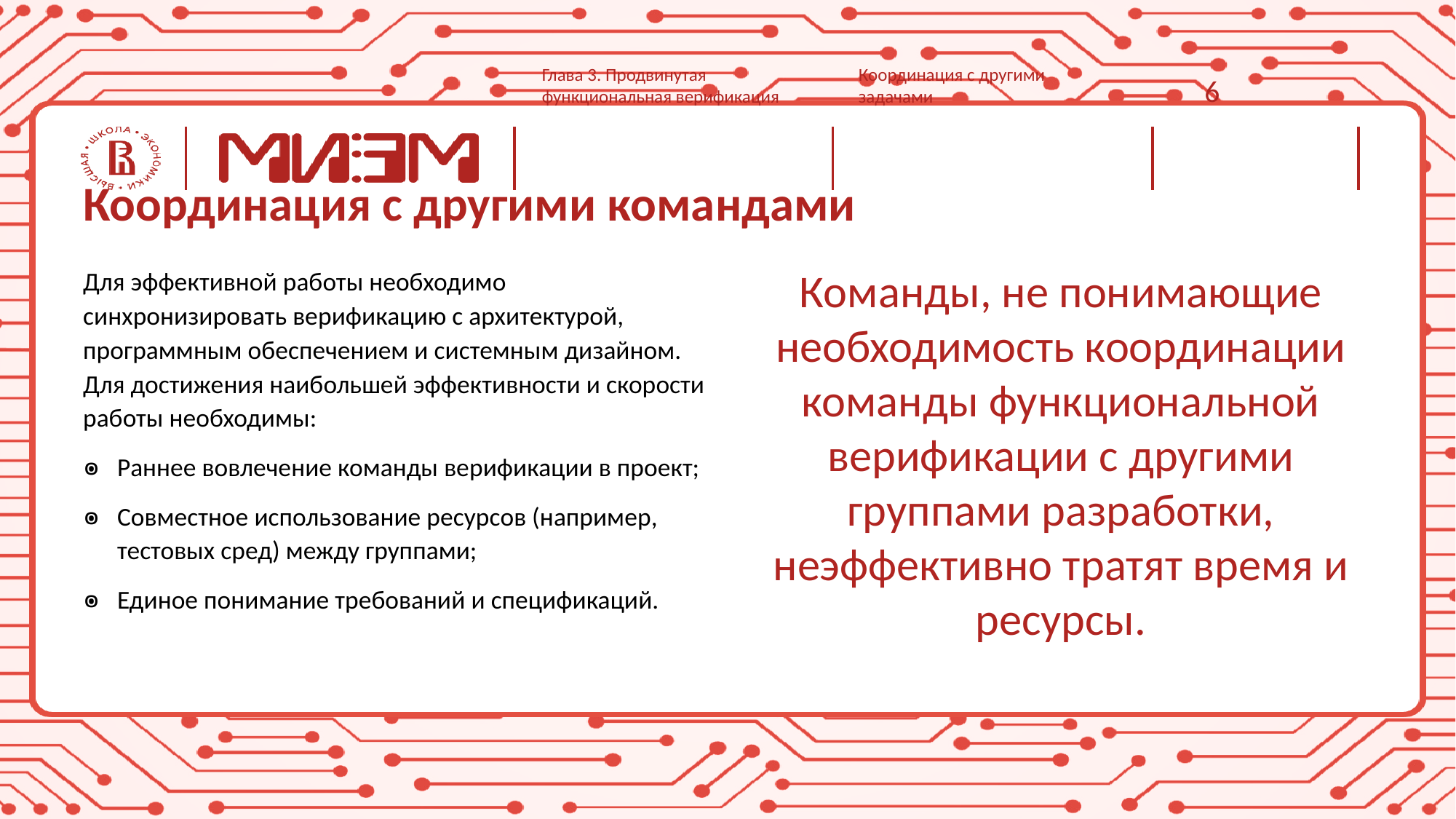

Глава 3. Продвинутая функциональная верификация
Координация с другими задачами
6
# Координация с другими командами
Команды, не понимающие необходимость координации команды функциональной верификации с другими группами разработки, неэффективно тратят время и ресурсы.
Для эффективной работы необходимо синхронизировать верификацию с архитектурой, программным обеспечением и системным дизайном. Для достижения наибольшей эффективности и скорости работы необходимы:
Раннее вовлечение команды верификации в проект;
Совместное использование ресурсов (например, тестовых сред) между группами;
Единое понимание требований и спецификаций.